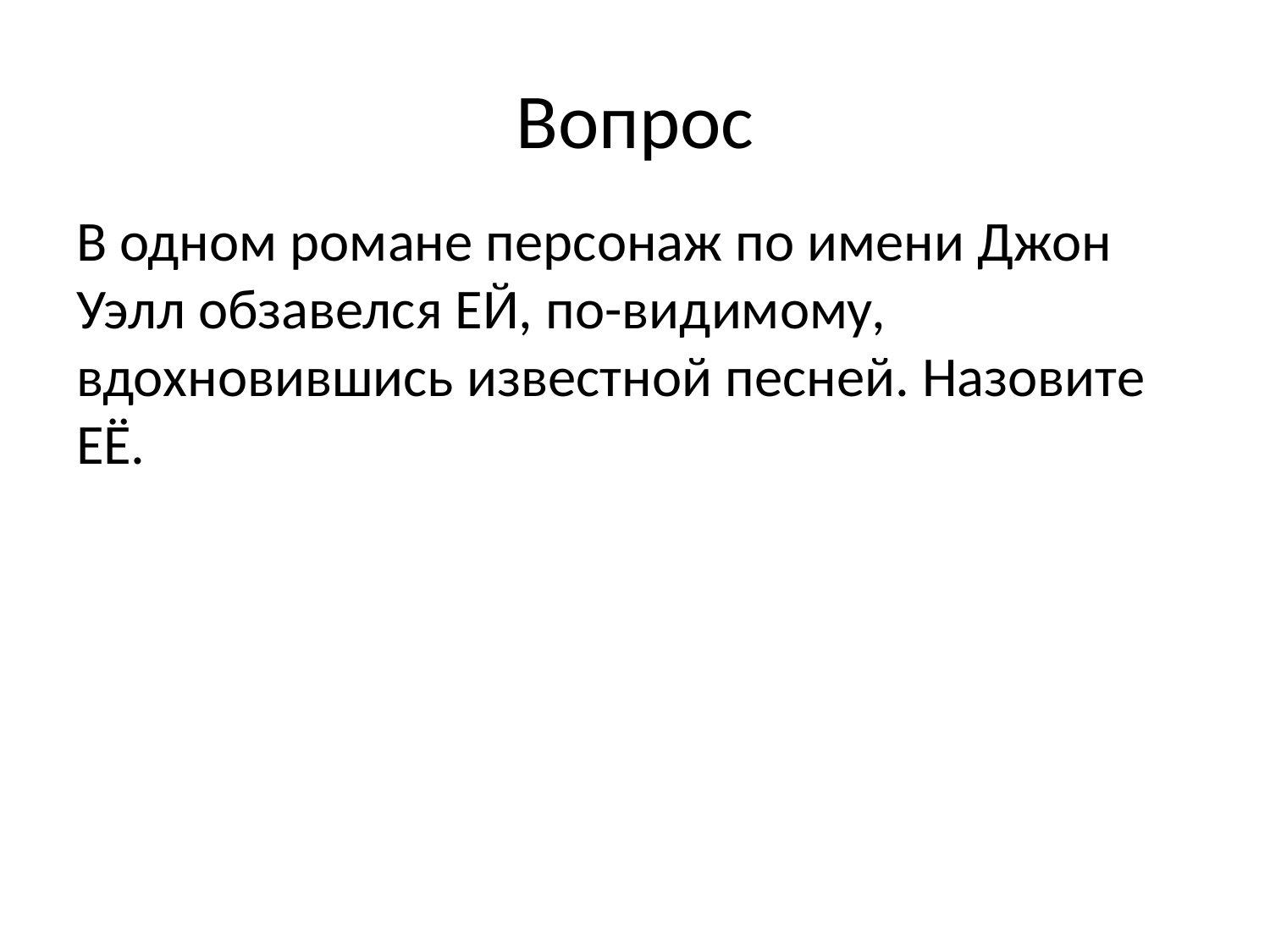

# Вопрос
В одном романе персонаж по имени Джон Уэлл обзавелся ЕЙ, по-видимому, вдохновившись известной песней. Назовите ЕЁ.